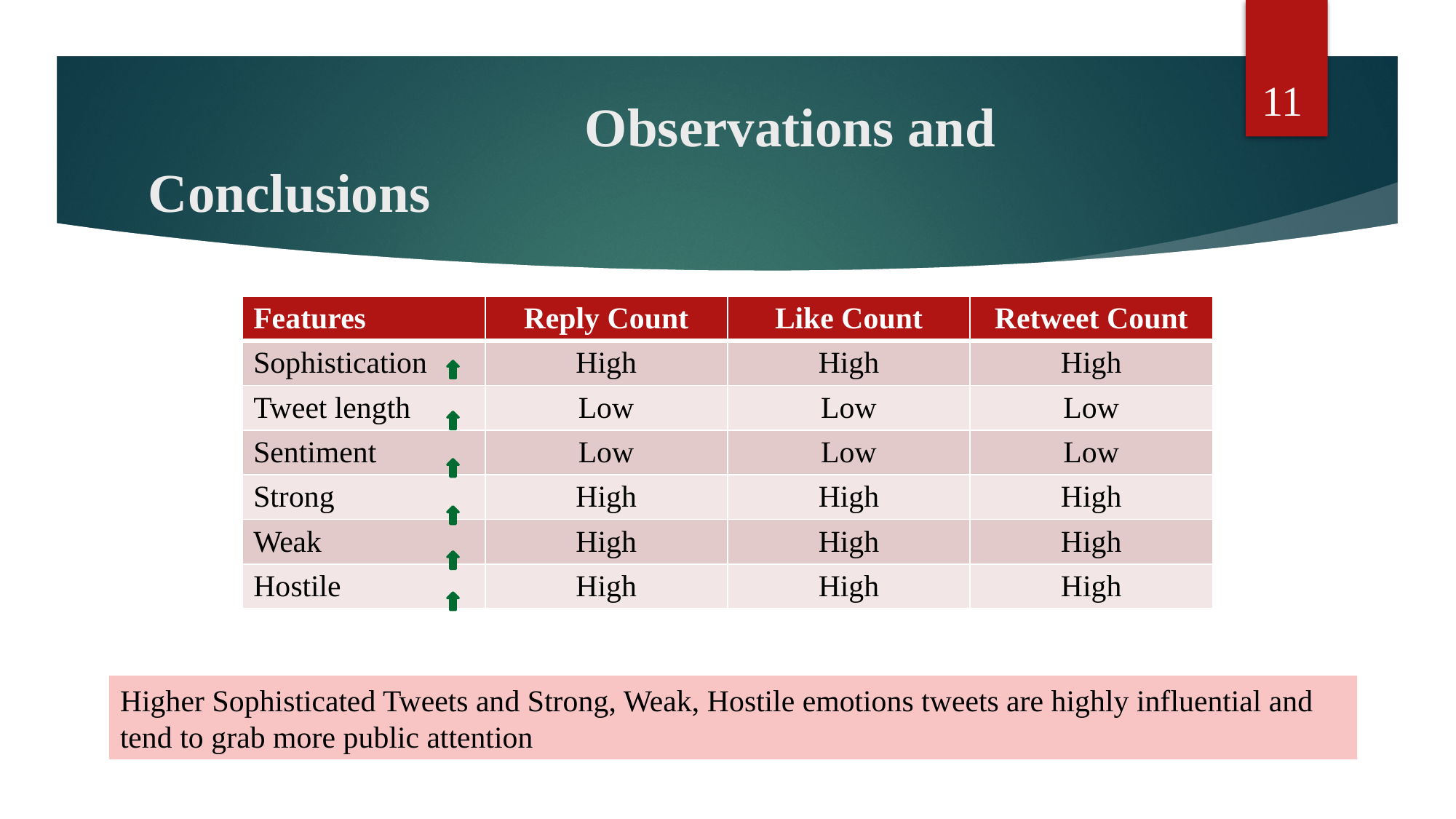

11
# Observations and Conclusions
| Features | Reply Count | Like Count | Retweet Count |
| --- | --- | --- | --- |
| Sophistication | High | High | High |
| Tweet length | Low | Low | Low |
| Sentiment | Low | Low | Low |
| Strong | High | High | High |
| Weak | High | High | High |
| Hostile | High | High | High |

Higher Sophisticated Tweets and Strong, Weak, Hostile emotions tweets are highly influential and tend to grab more public attention